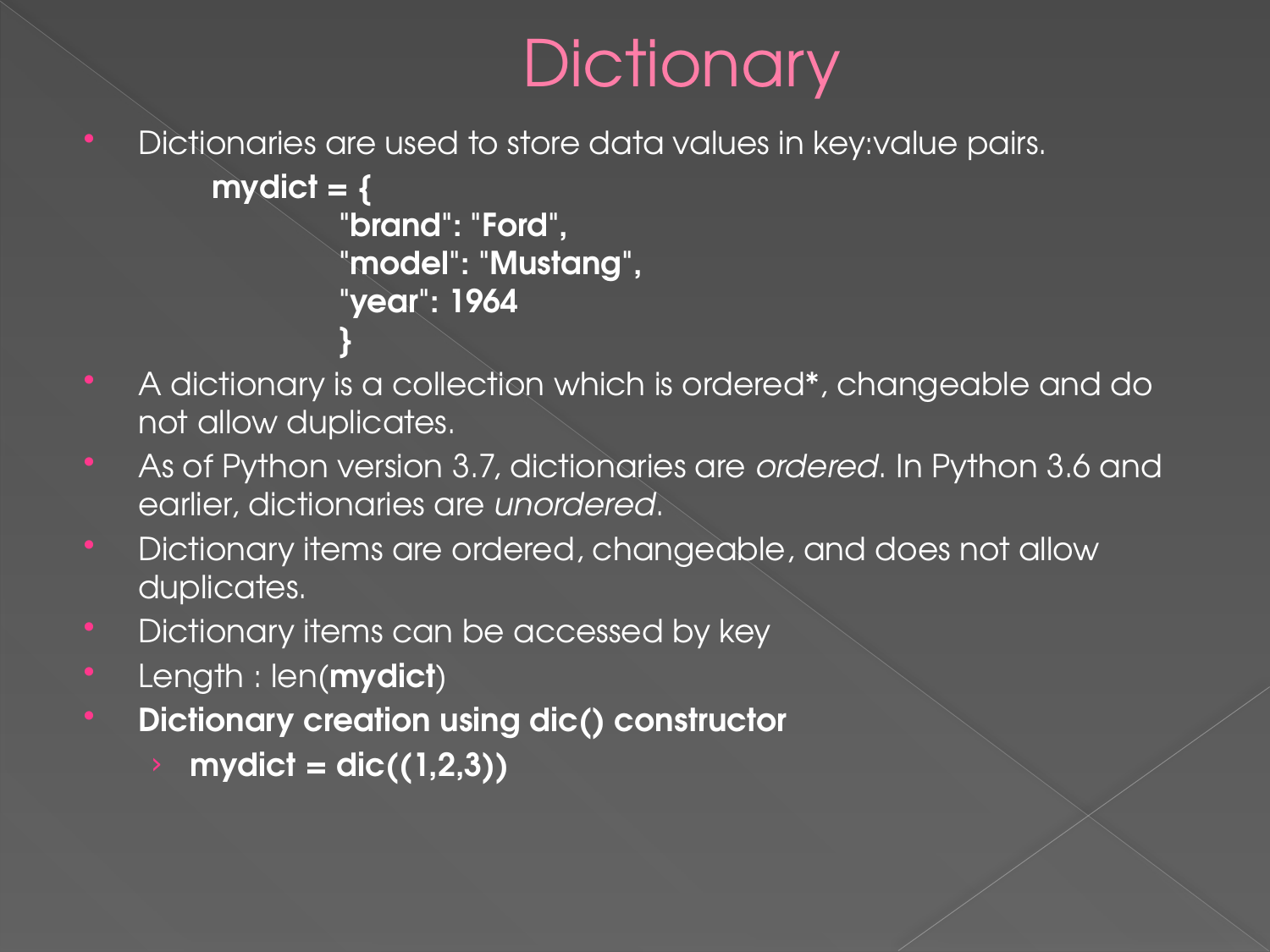

# Dictionary
Dictionaries are used to store data values in key:value pairs.
	mydict = {
  		"brand": "Ford",
  		"model": "Mustang",
  		"year": 1964
		}
A dictionary is a collection which is ordered*, changeable and do not allow duplicates.
As of Python version 3.7, dictionaries are ordered. In Python 3.6 and earlier, dictionaries are unordered.
Dictionary items are ordered, changeable, and does not allow duplicates.
Dictionary items can be accessed by key
Length : len(mydict)
Dictionary creation using dic() constructor
mydict = dic((1,2,3))